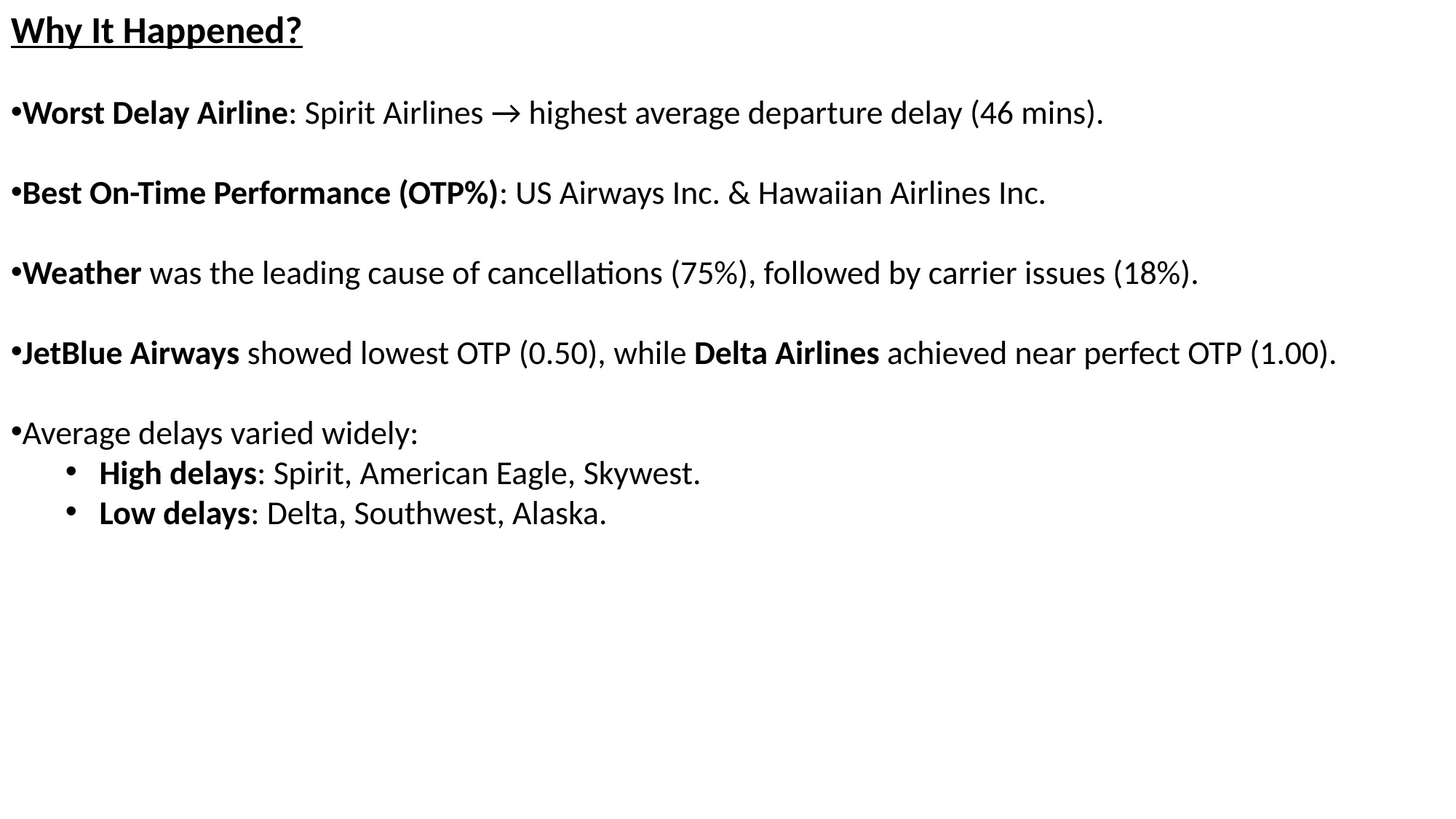

Why It Happened?

Worst Delay Airline: Spirit Airlines → highest average departure delay (46 mins).

Best On-Time Performance (OTP%): US Airways Inc. & Hawaiian Airlines Inc.

Weather was the leading cause of cancellations (75%), followed by carrier issues (18%).

JetBlue Airways showed lowest OTP (0.50), while Delta Airlines achieved near perfect OTP (1.00).

Average delays varied widely:
High delays: Spirit, American Eagle, Skywest.
Low delays: Delta, Southwest, Alaska.